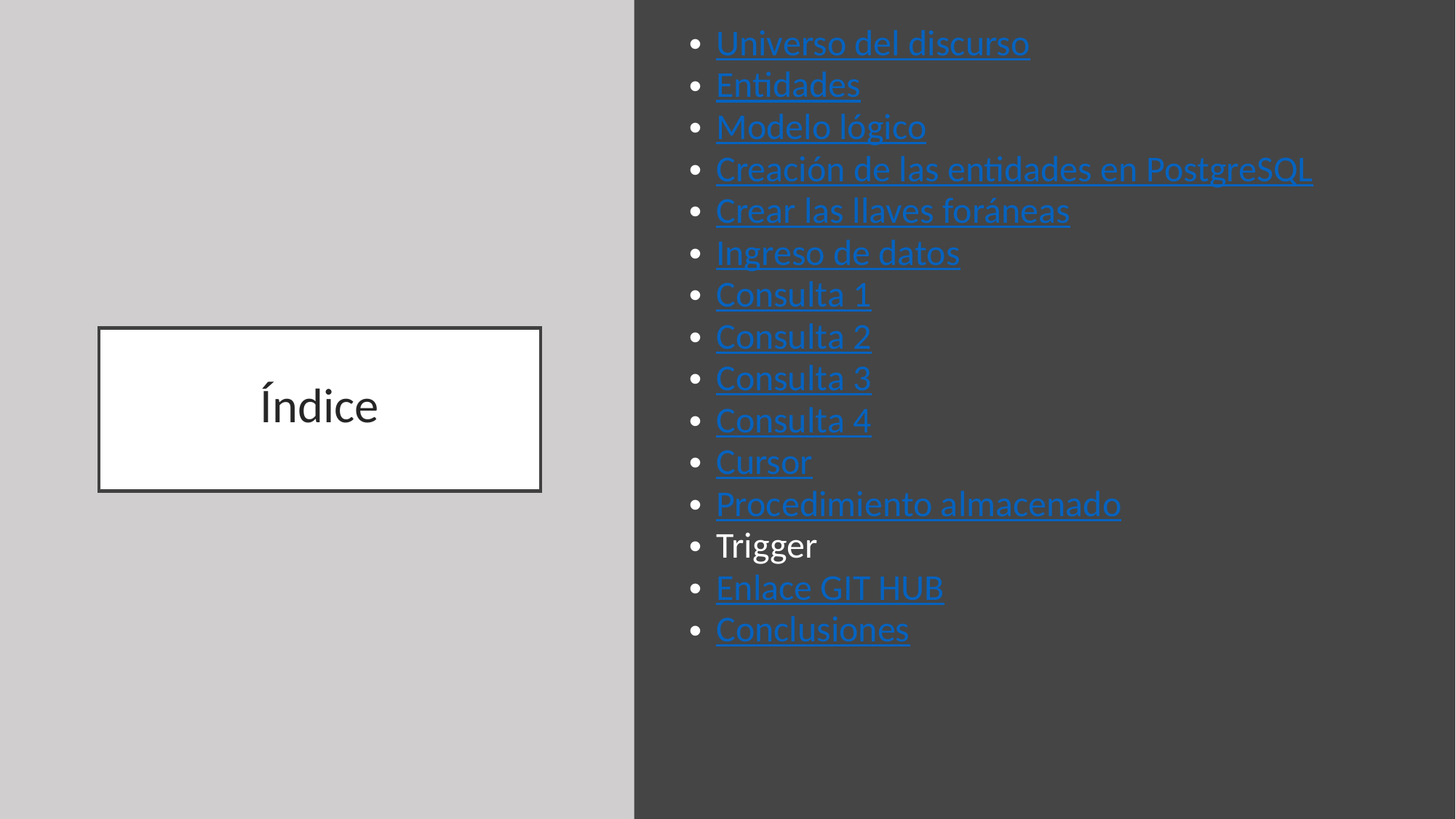

Universo del discurso
Entidades
Modelo lógico
Creación de las entidades en PostgreSQL
Crear las llaves foráneas
Ingreso de datos
Consulta 1
Consulta 2
Consulta 3
Consulta 4
Cursor
Procedimiento almacenado
Trigger
Enlace GIT HUB
Conclusiones

# Índice